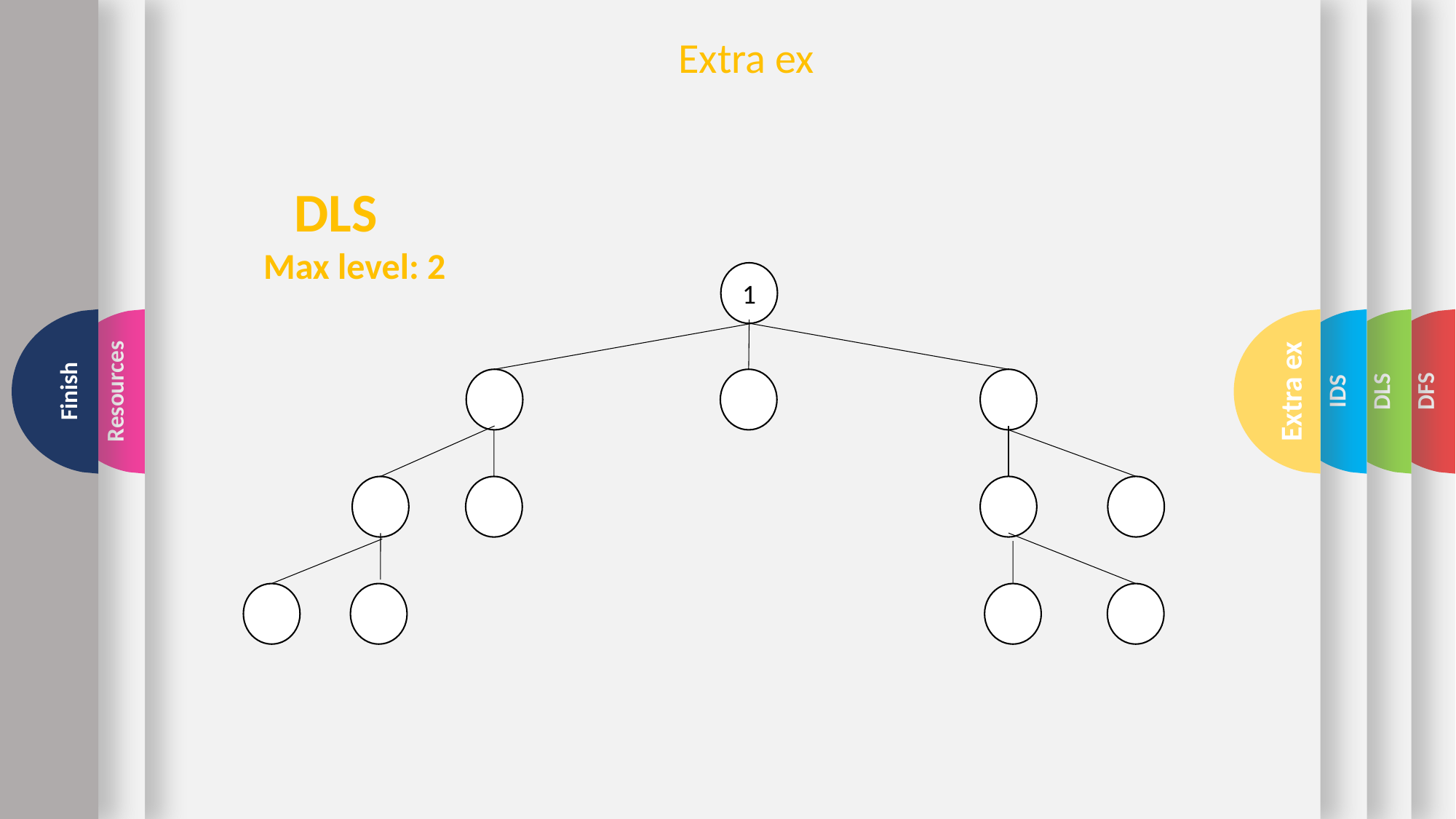

Extra ex
DLS
Max level: 2
1

Extra ex

Finish
Resources
IDS
DLS
DFS